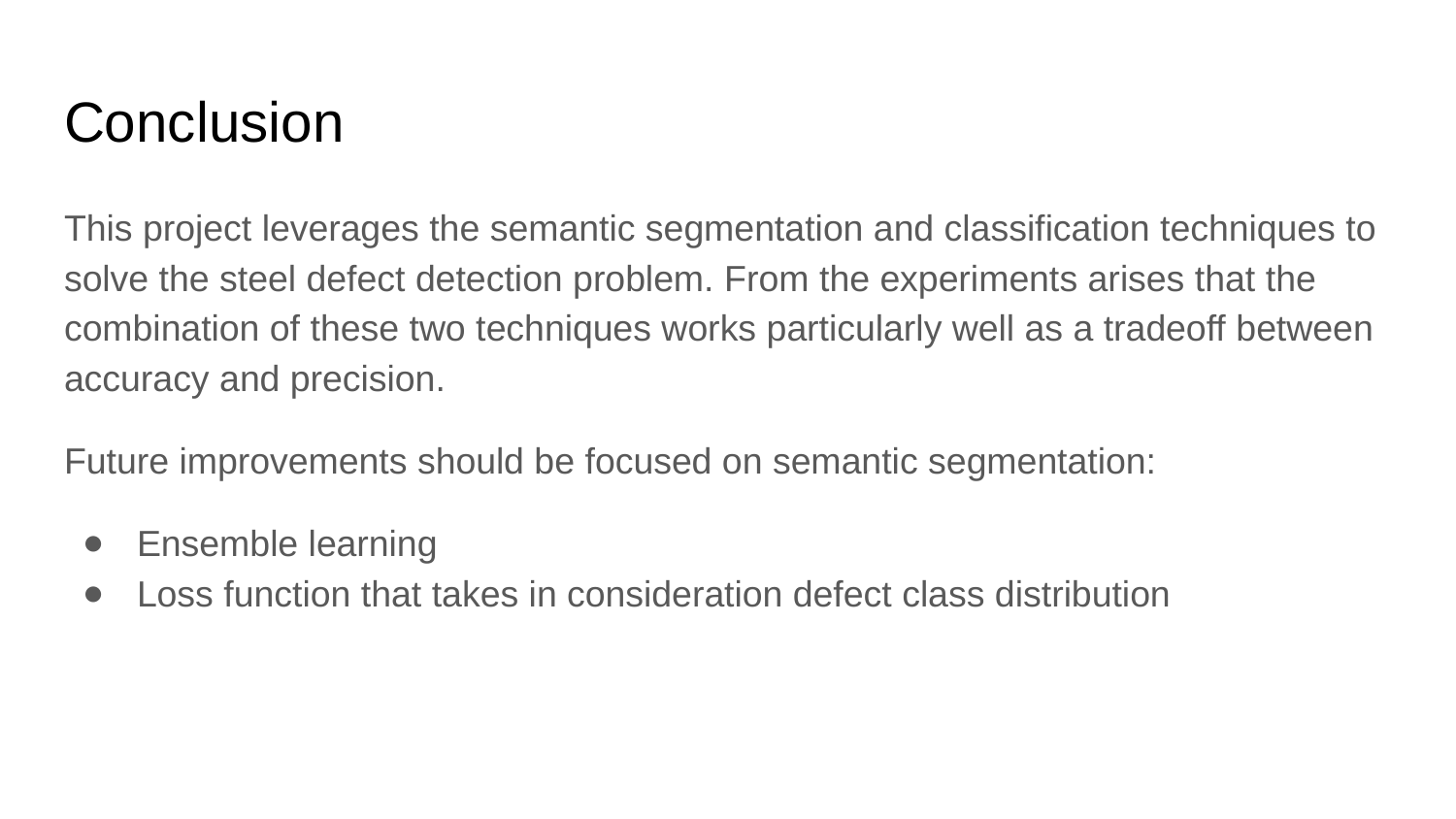

# Conclusion
This project leverages the semantic segmentation and classification techniques to solve the steel defect detection problem. From the experiments arises that the combination of these two techniques works particularly well as a tradeoff between accuracy and precision.
Future improvements should be focused on semantic segmentation:
Ensemble learning
Loss function that takes in consideration defect class distribution